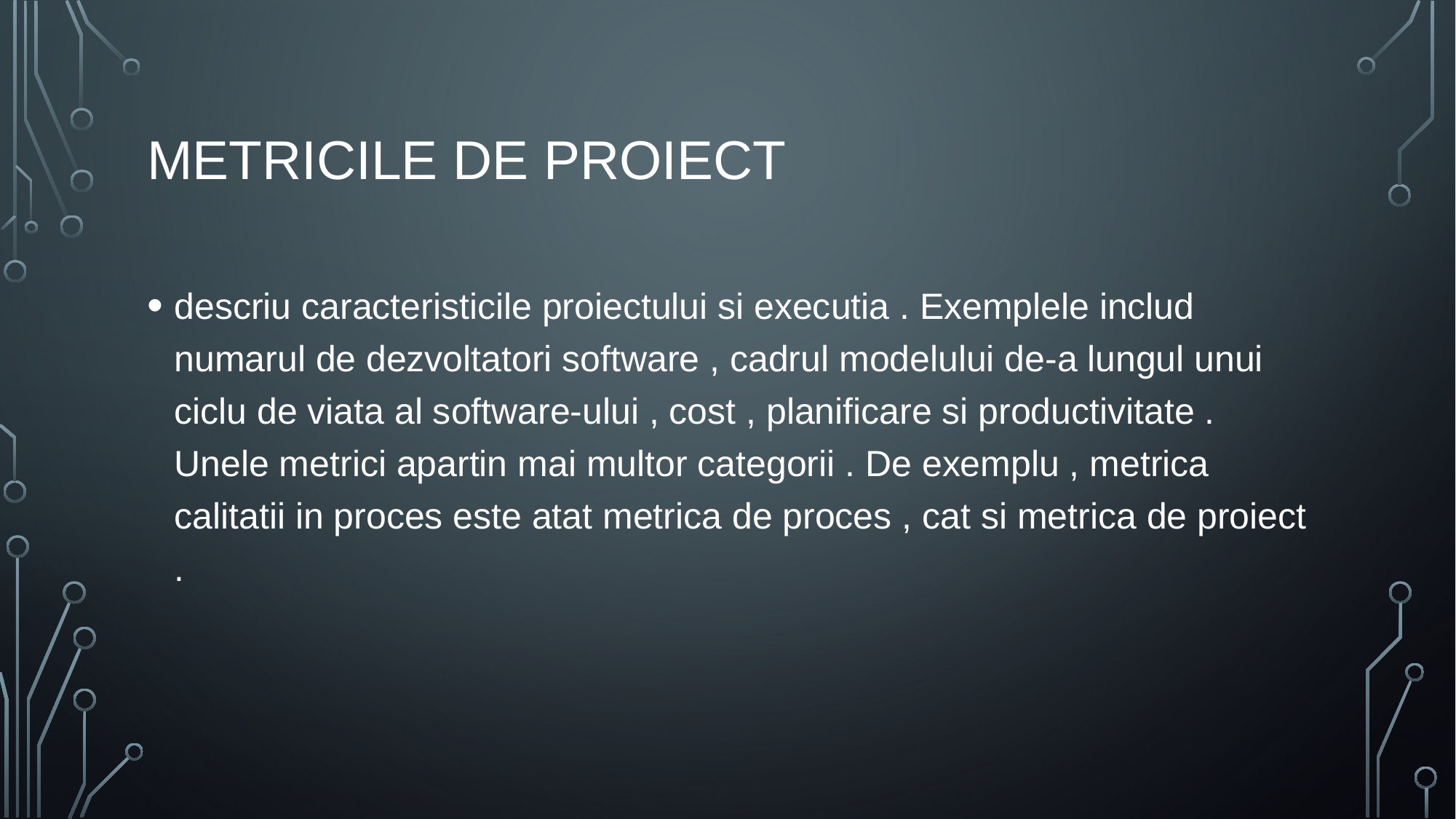

# Metricile de proiect
descriu caracteristicile proiectului si executia . Exemplele includ numarul de dezvoltatori software , cadrul modelului de-a lungul unui ciclu de viata al software-ului , cost , planificare si productivitate . Unele metrici apartin mai multor categorii . De exemplu , metrica calitatii in proces este atat metrica de proces , cat si metrica de proiect .